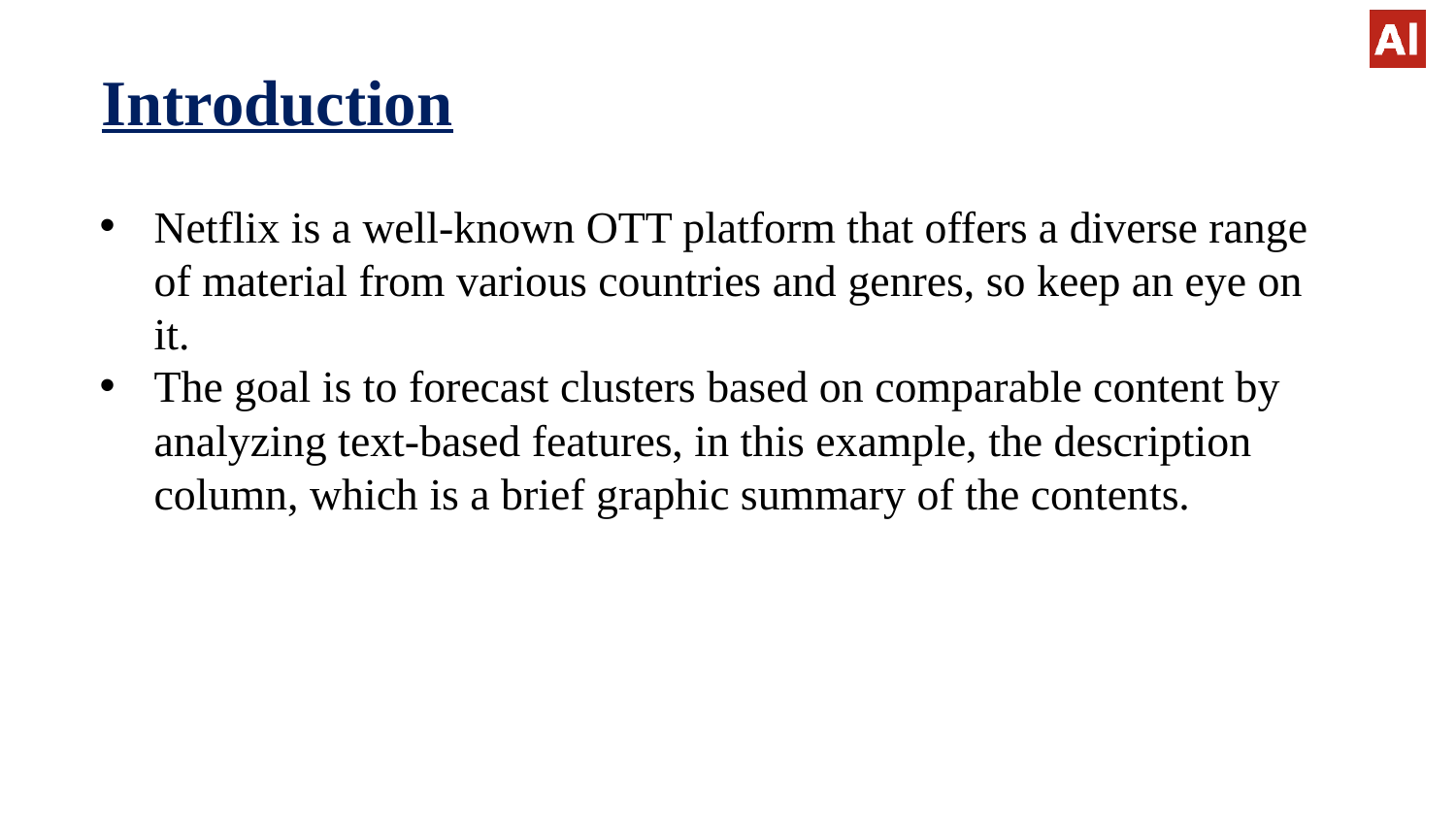

Introduction
Netflix is a well-known OTT platform that offers a diverse range of material from various countries and genres, so keep an eye on it.
The goal is to forecast clusters based on comparable content by analyzing text-based features, in this example, the description column, which is a brief graphic summary of the contents.